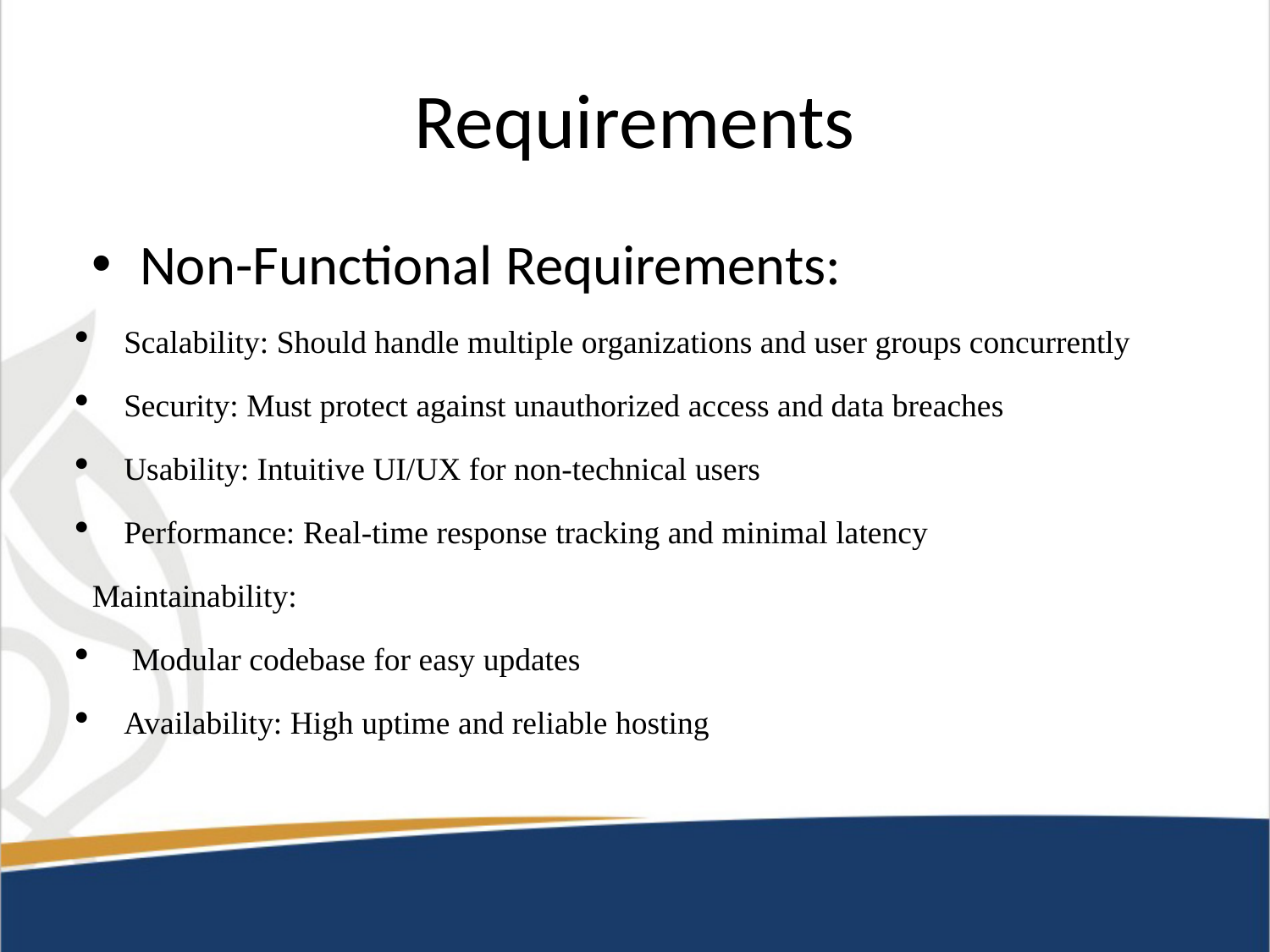

# Requirements
Non-Functional Requirements:
Scalability: Should handle multiple organizations and user groups concurrently
Security: Must protect against unauthorized access and data breaches
Usability: Intuitive UI/UX for non-technical users
Performance: Real-time response tracking and minimal latency
Maintainability:
 Modular codebase for easy updates
Availability: High uptime and reliable hosting